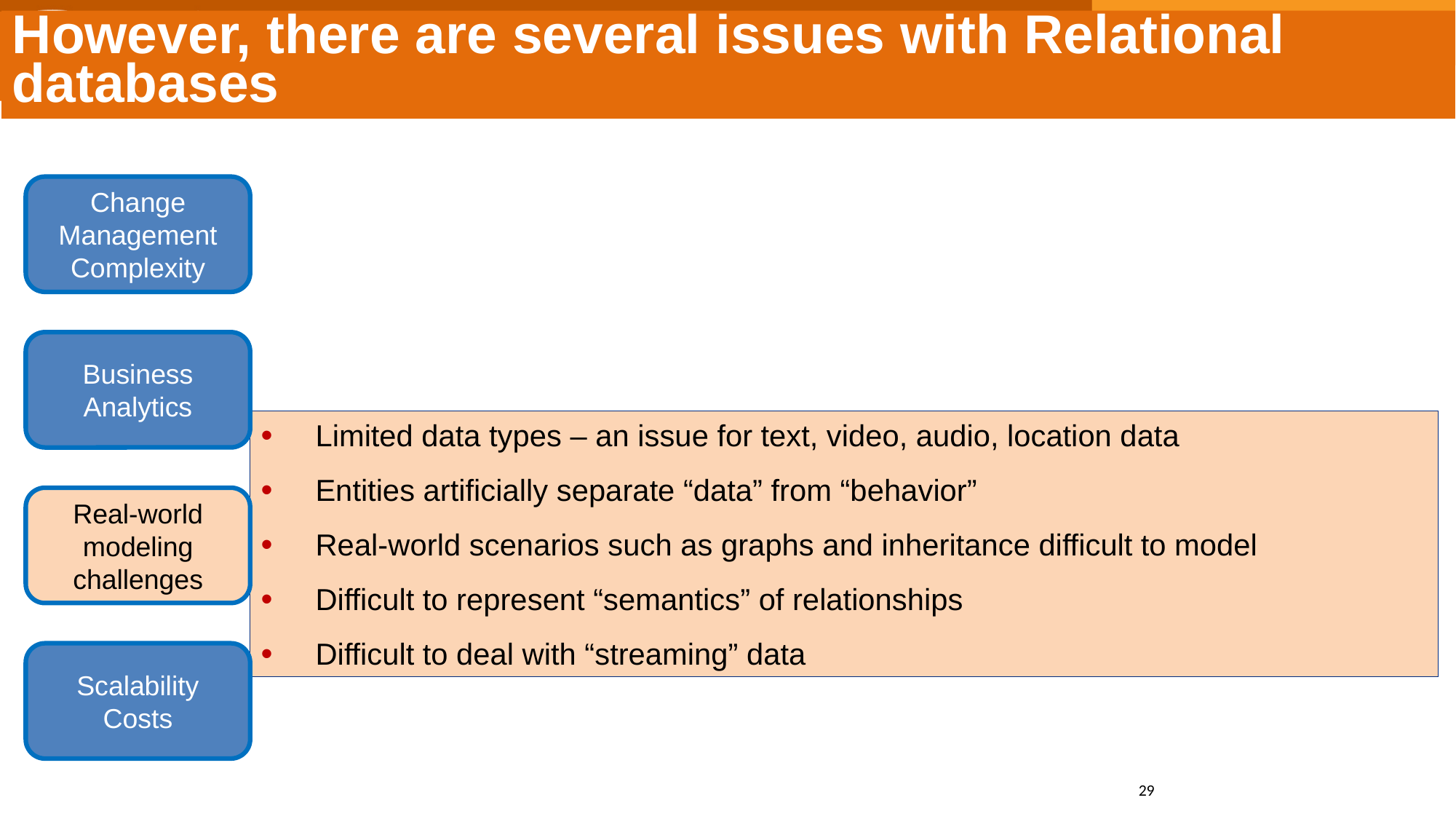

However, there are several issues with Relational databases

Change Management Complexity
Business Analytics
Limited data types – an issue for text, video, audio, location data
Entities artificially separate “data” from “behavior”
Real-world scenarios such as graphs and inheritance difficult to model
Difficult to represent “semantics” of relationships
Difficult to deal with “streaming” data
Real-world modeling challenges
Scalability Costs
29